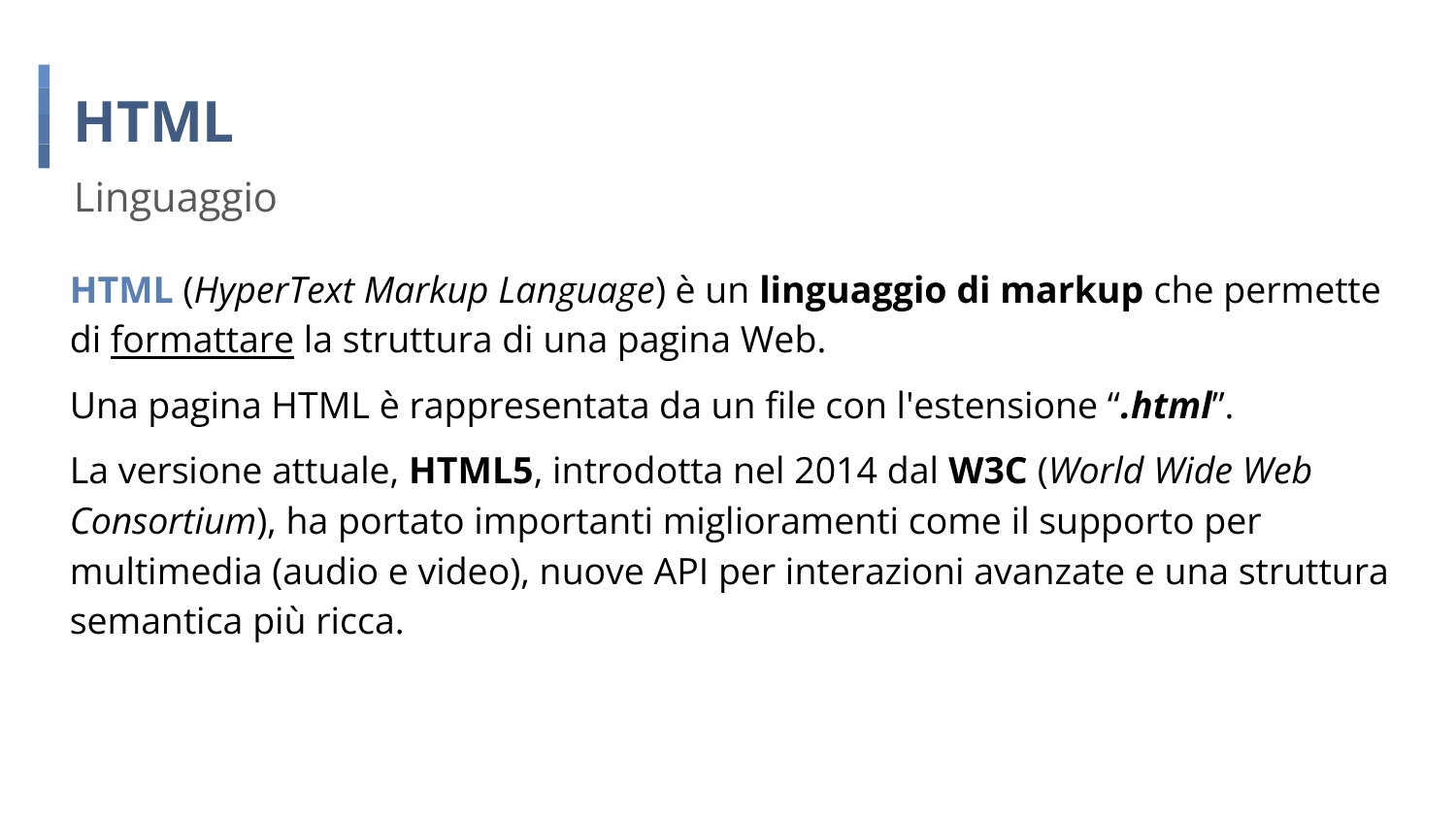

# HTML

Linguaggio
HTML (HyperText Markup Language) è un linguaggio di markup che permette di formattare la struttura di una pagina Web.
Una pagina HTML è rappresentata da un file con l'estensione “.html”.
La versione attuale, HTML5, introdotta nel 2014 dal W3C (World Wide Web Consortium), ha portato importanti miglioramenti come il supporto per multimedia (audio e video), nuove API per interazioni avanzate e una struttura semantica più ricca.